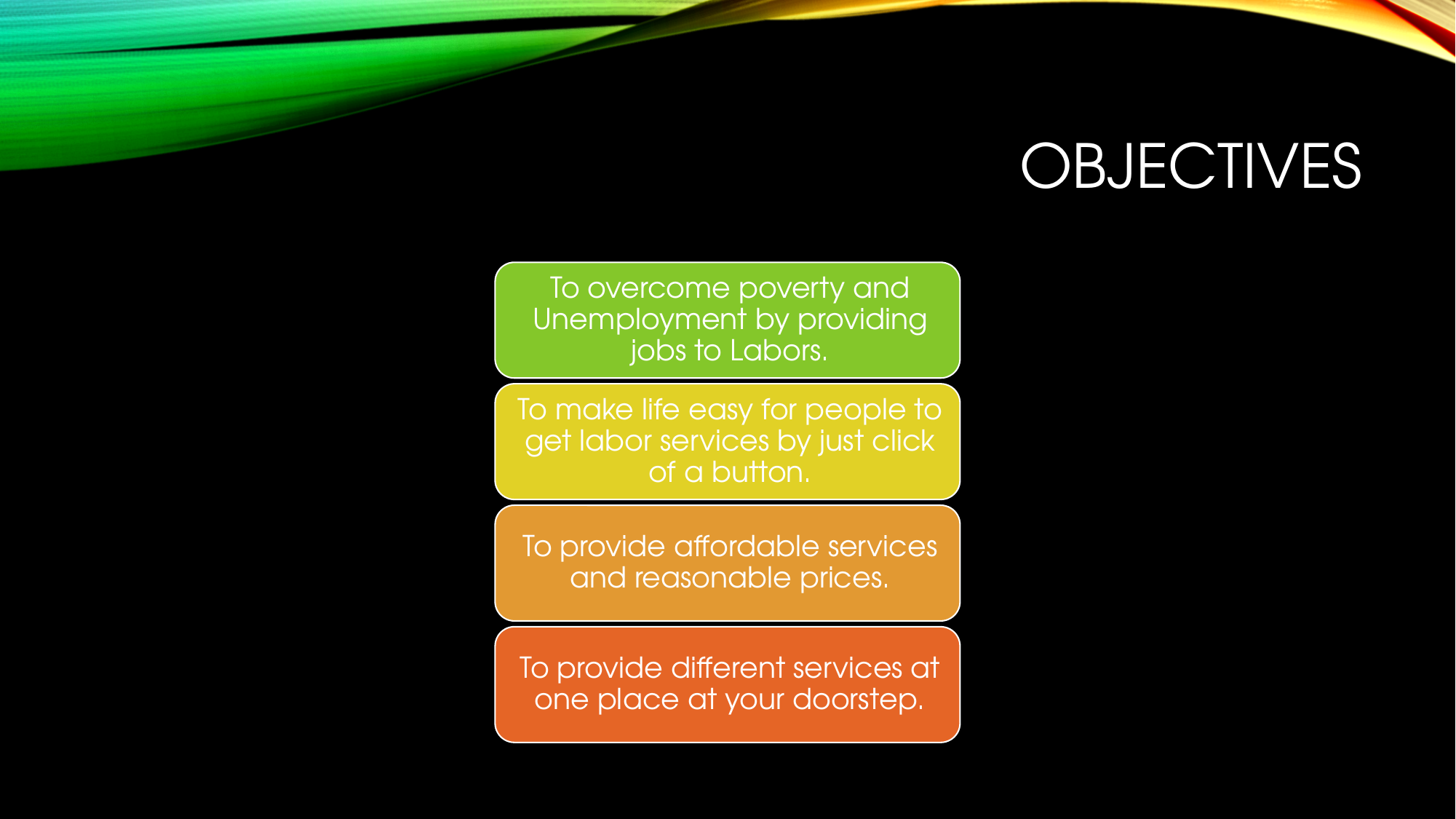

# Objectives
To overcome poverty and Unemployment by providing jobs to Labors.
To make life easy for people to get labor services by just click of a button.
To provide affordable services and reasonable prices.
To provide different services at one place at your doorstep.